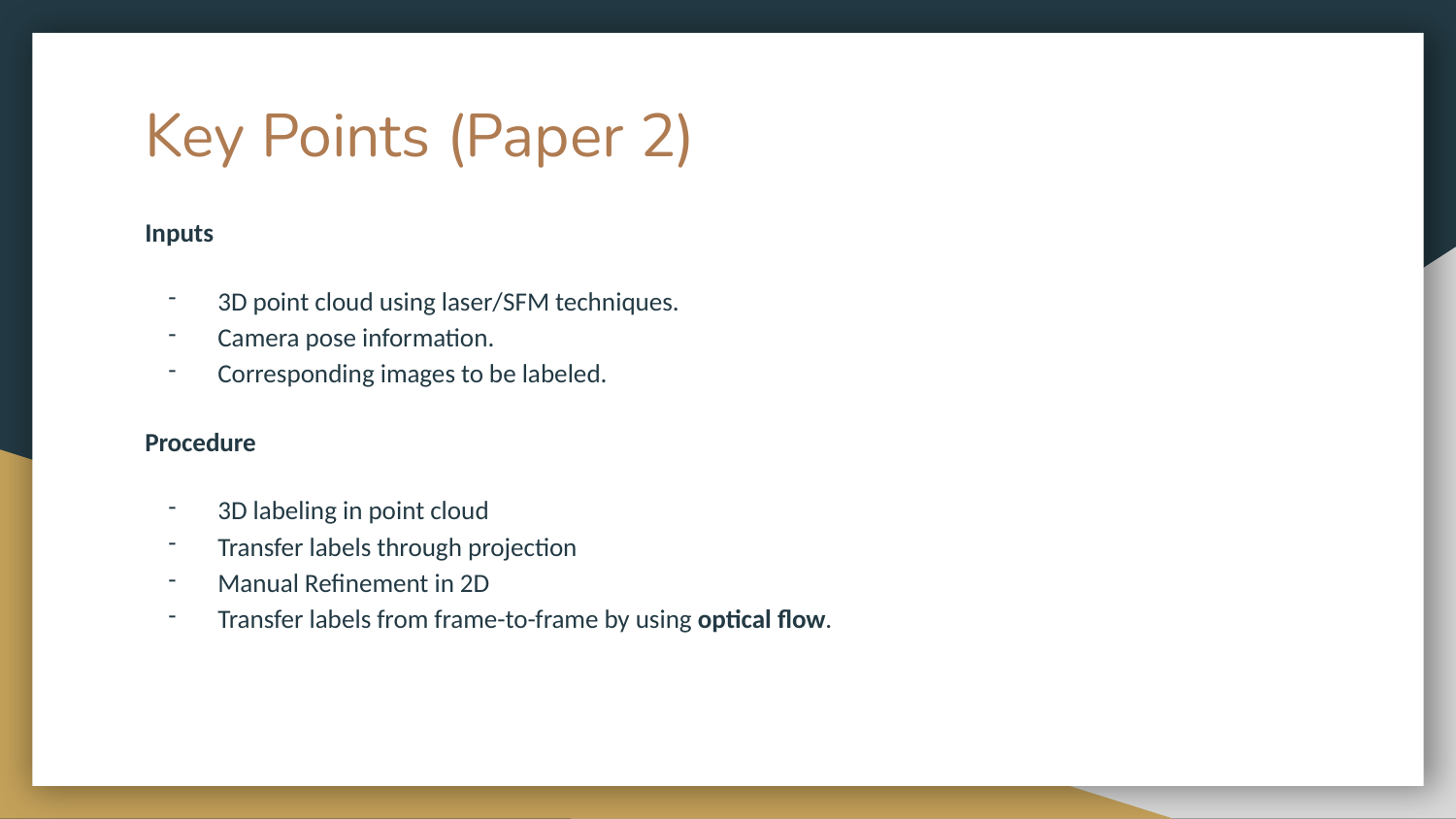

# Key Points (Paper 2)
Inputs
3D point cloud using laser/SFM techniques.
Camera pose information.
Corresponding images to be labeled.
Procedure
3D labeling in point cloud
Transfer labels through projection
Manual Refinement in 2D
Transfer labels from frame-to-frame by using optical flow.